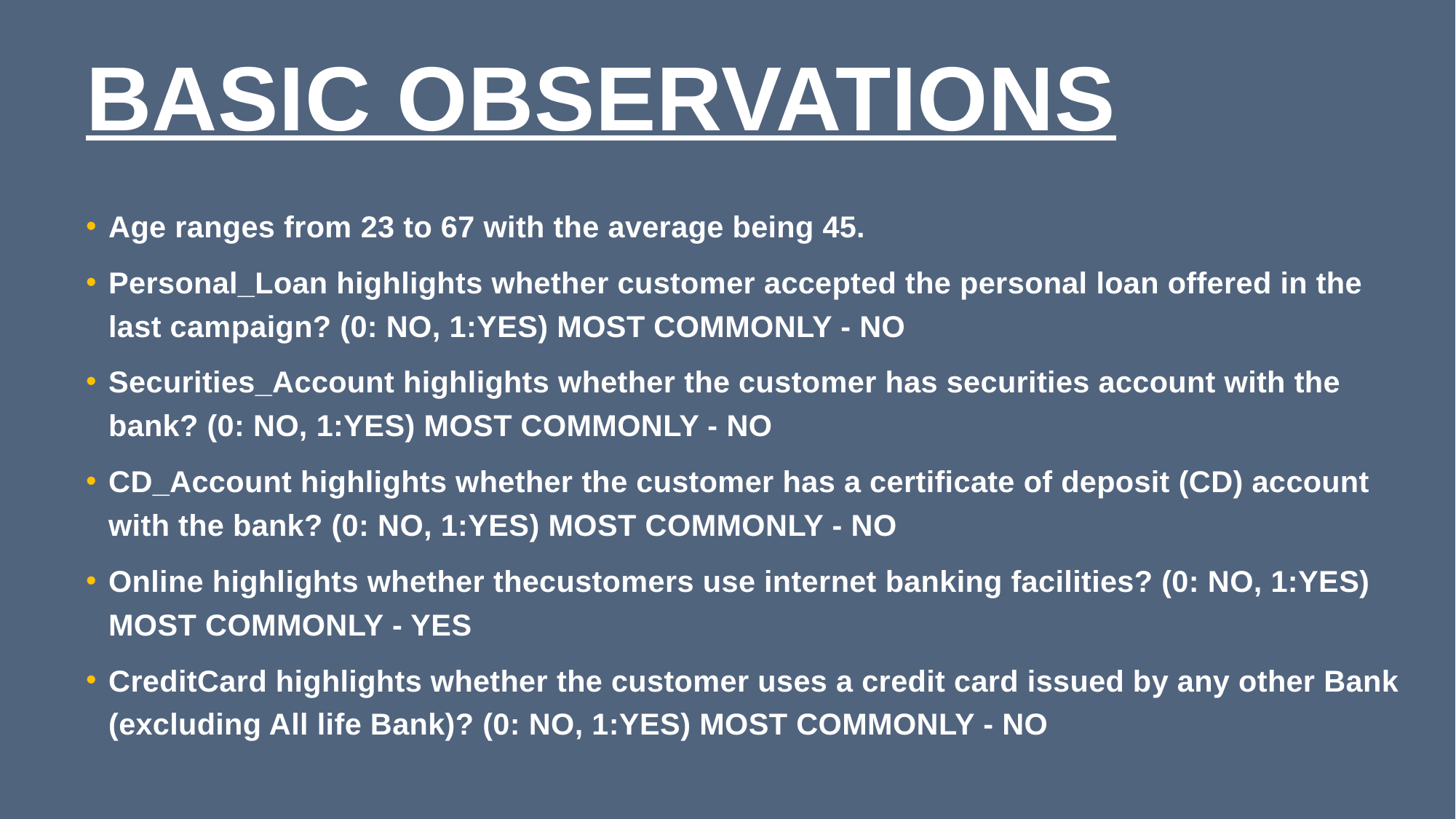

# BASIC OBSERVATIONS
Age ranges from 23 to 67 with the average being 45.
Personal_Loan highlights whether customer accepted the personal loan offered in the last campaign? (0: NO, 1:YES) MOST COMMONLY - NO
Securities_Account highlights whether the customer has securities account with the bank? (0: NO, 1:YES) MOST COMMONLY - NO
CD_Account highlights whether the customer has a certificate of deposit (CD) account with the bank? (0: NO, 1:YES) MOST COMMONLY - NO
Online highlights whether thecustomers use internet banking facilities? (0: NO, 1:YES) MOST COMMONLY - YES
CreditCard highlights whether the customer uses a credit card issued by any other Bank (excluding All life Bank)? (0: NO, 1:YES) MOST COMMONLY - NO